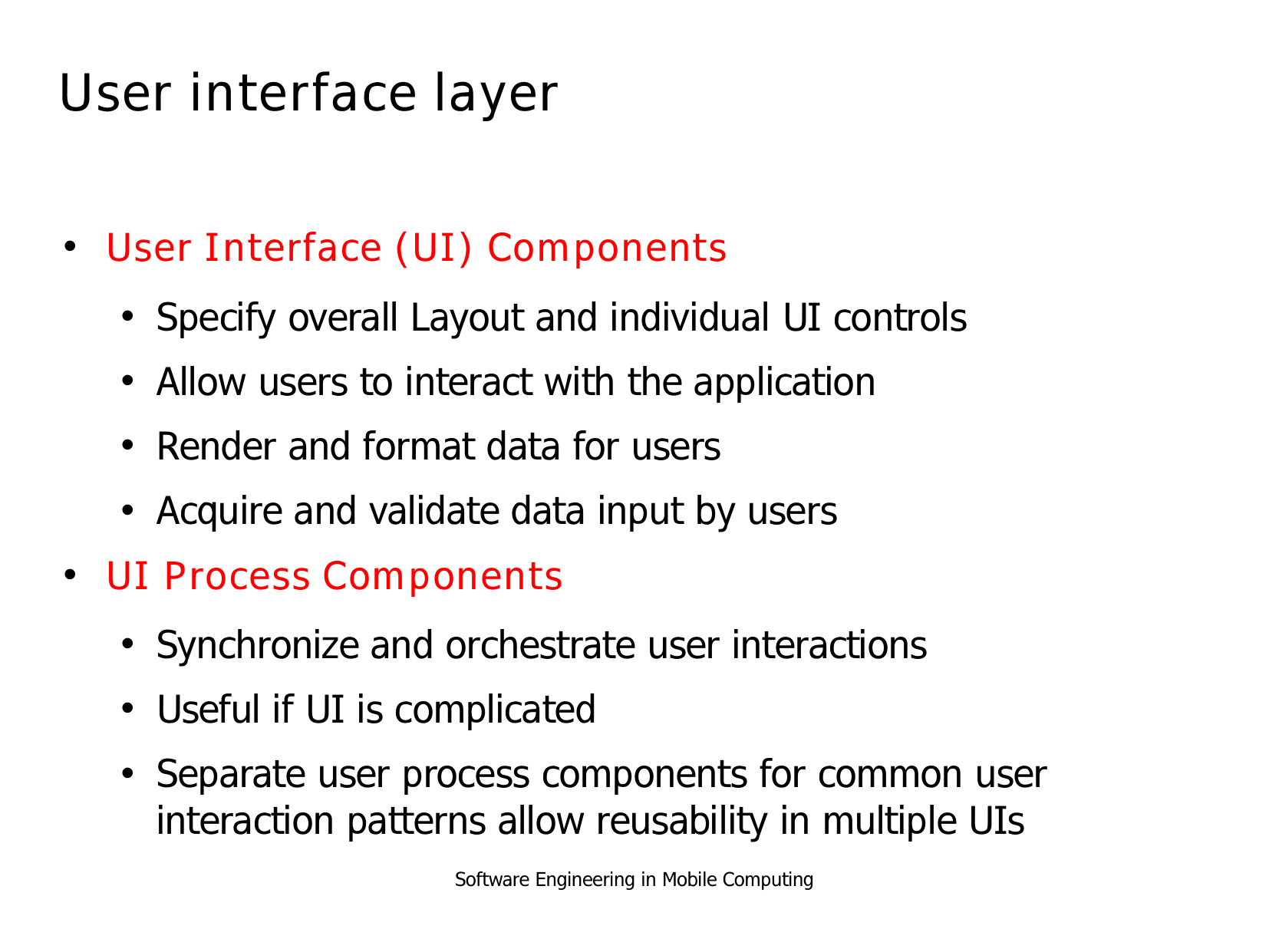

# User interface layer
User Interface (UI) Components
Specify overall Layout and individual UI controls
Allow users to interact with the application
Render and format data for users
Acquire and validate data input by users
UI Process Components
Synchronize and orchestrate user interactions
Useful if UI is complicated
Separate user process components for common user interaction patterns allow reusability in multiple UIs

Software Engineering in Mobile Computing
4